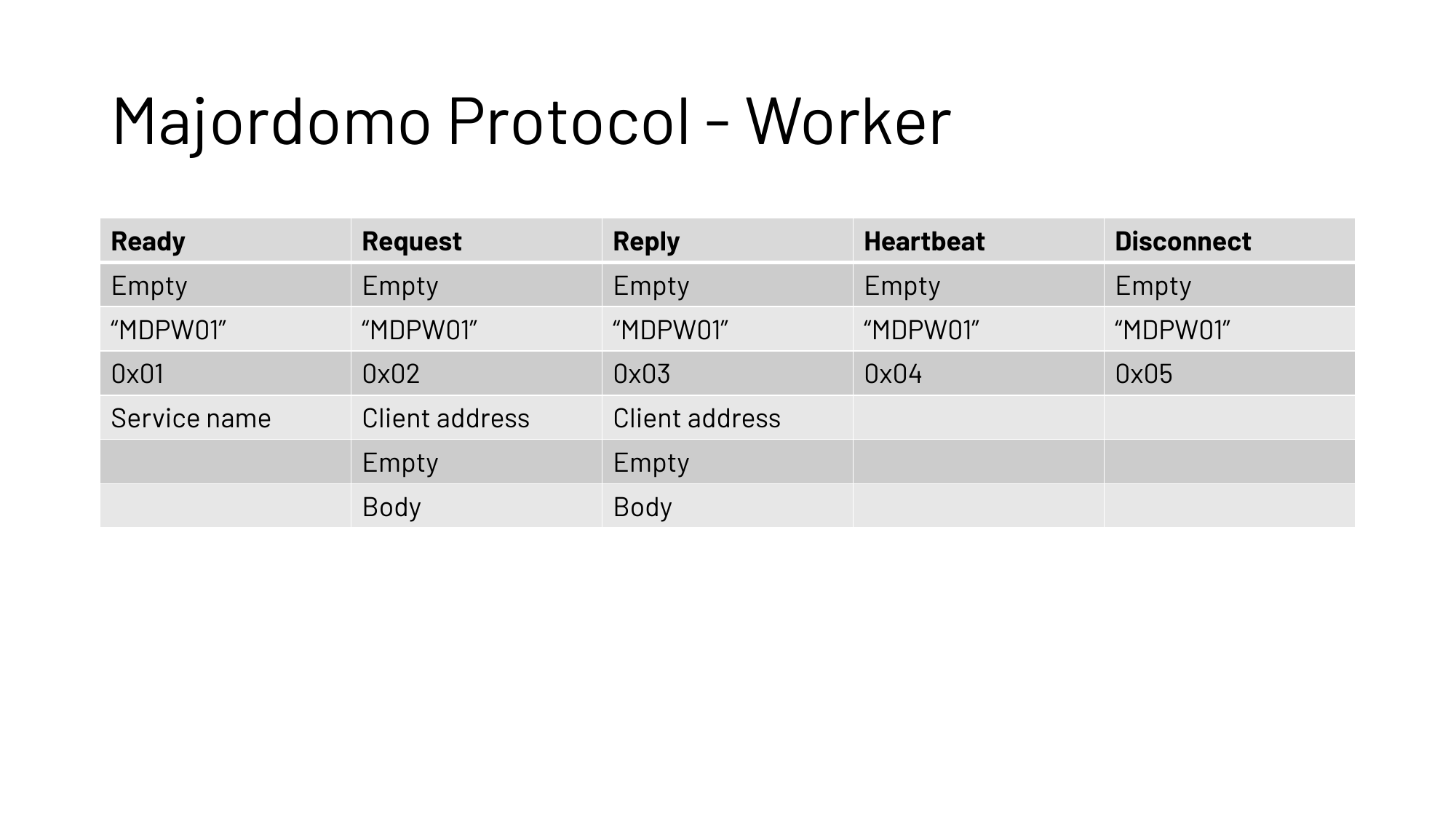

# Majordomo Protocol - Worker
| Ready | Request | Reply | Heartbeat | Disconnect |
| --- | --- | --- | --- | --- |
| Empty | Empty | Empty | Empty | Empty |
| “MDPW01” | “MDPW01” | “MDPW01” | “MDPW01” | “MDPW01” |
| 0x01 | 0x02 | 0x03 | 0x04 | 0x05 |
| Service name | Client address | Client address |  |  |
|  | Empty | Empty |  |  |
|  | Body | Body |  |  |